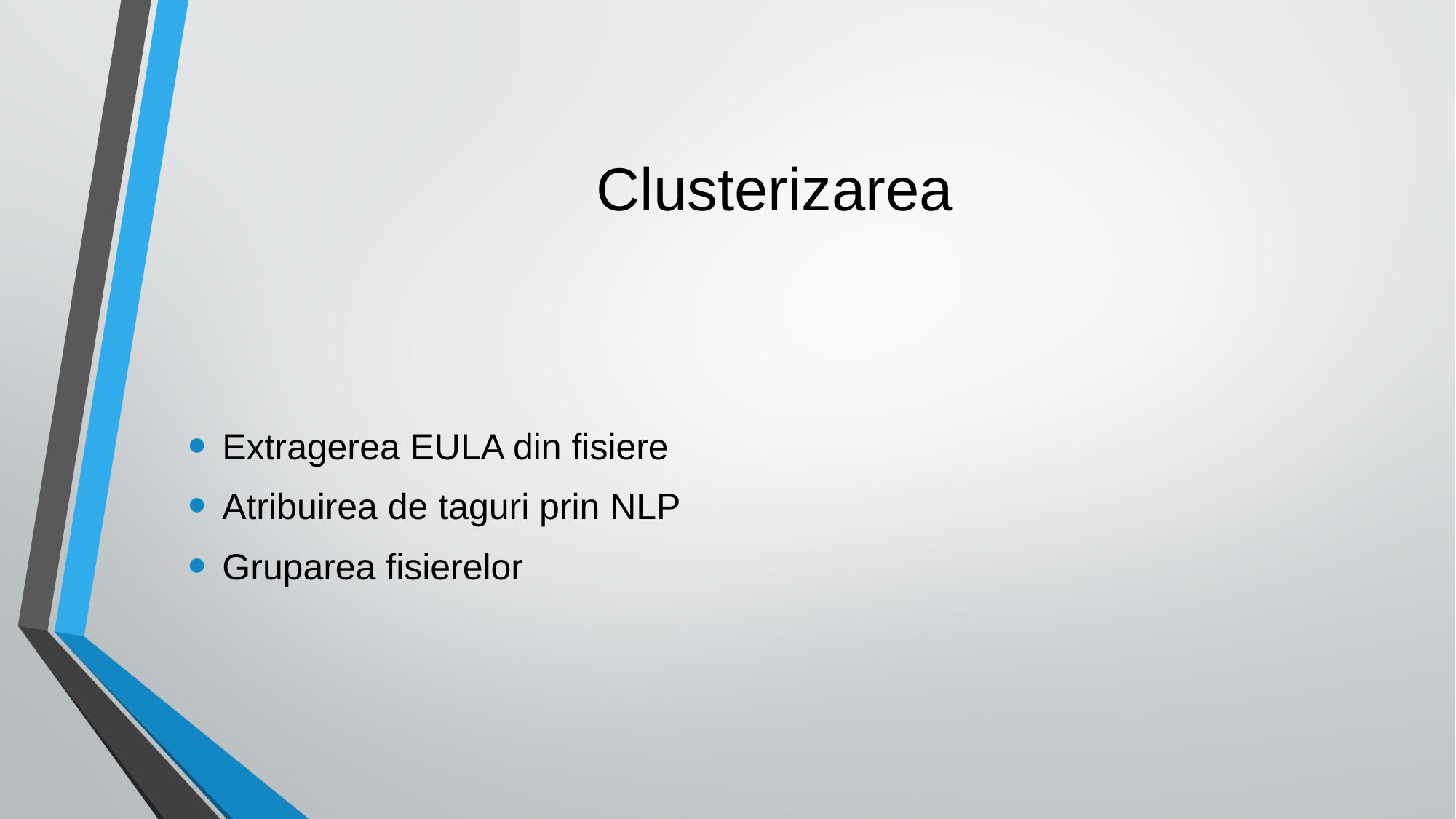

# Clusterizarea
Extragerea EULA din fisiere
Atribuirea de taguri prin NLP
Gruparea fisierelor